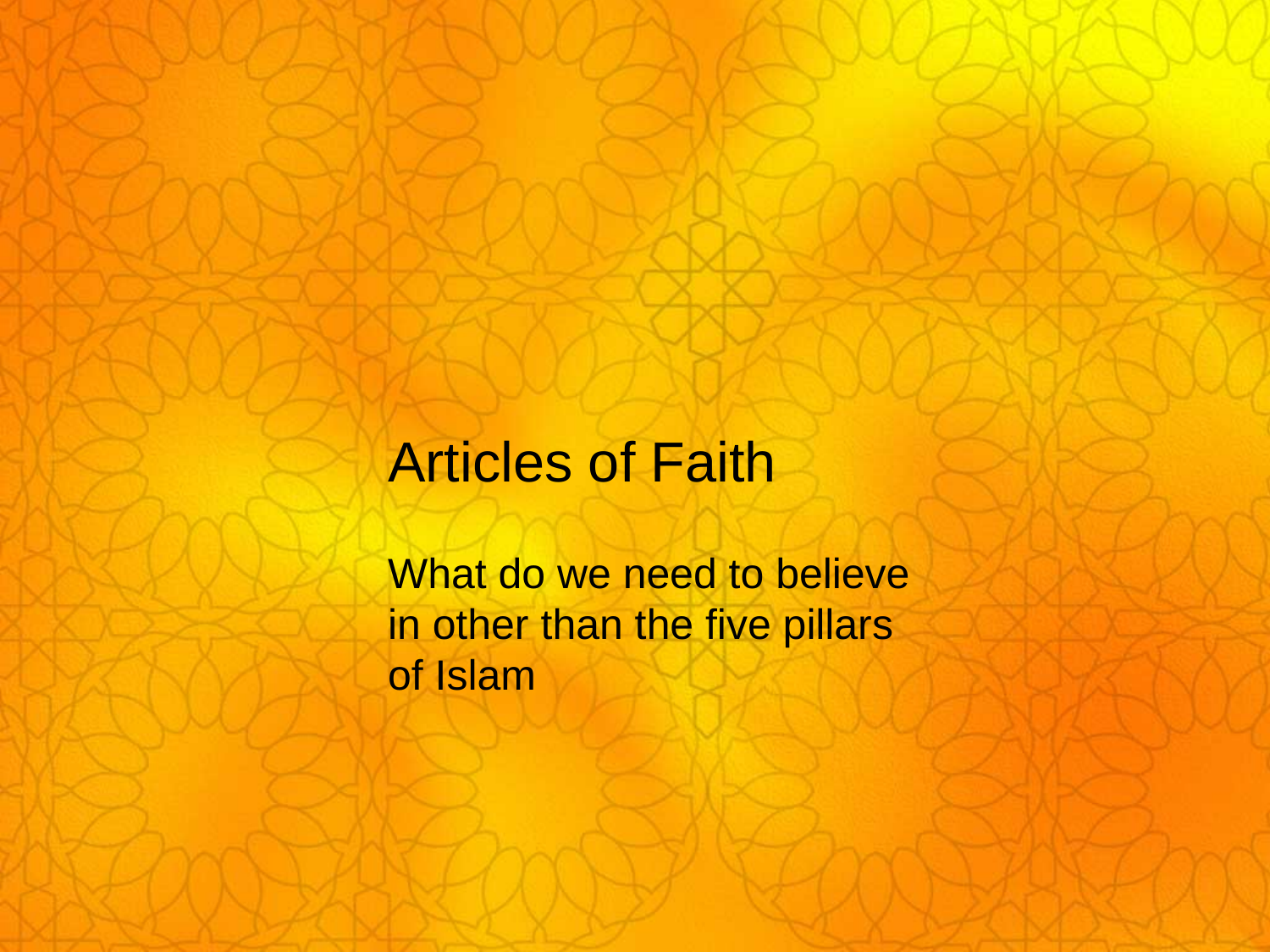

# Articles of Faith
What do we need to believe in other than the five pillars of Islam